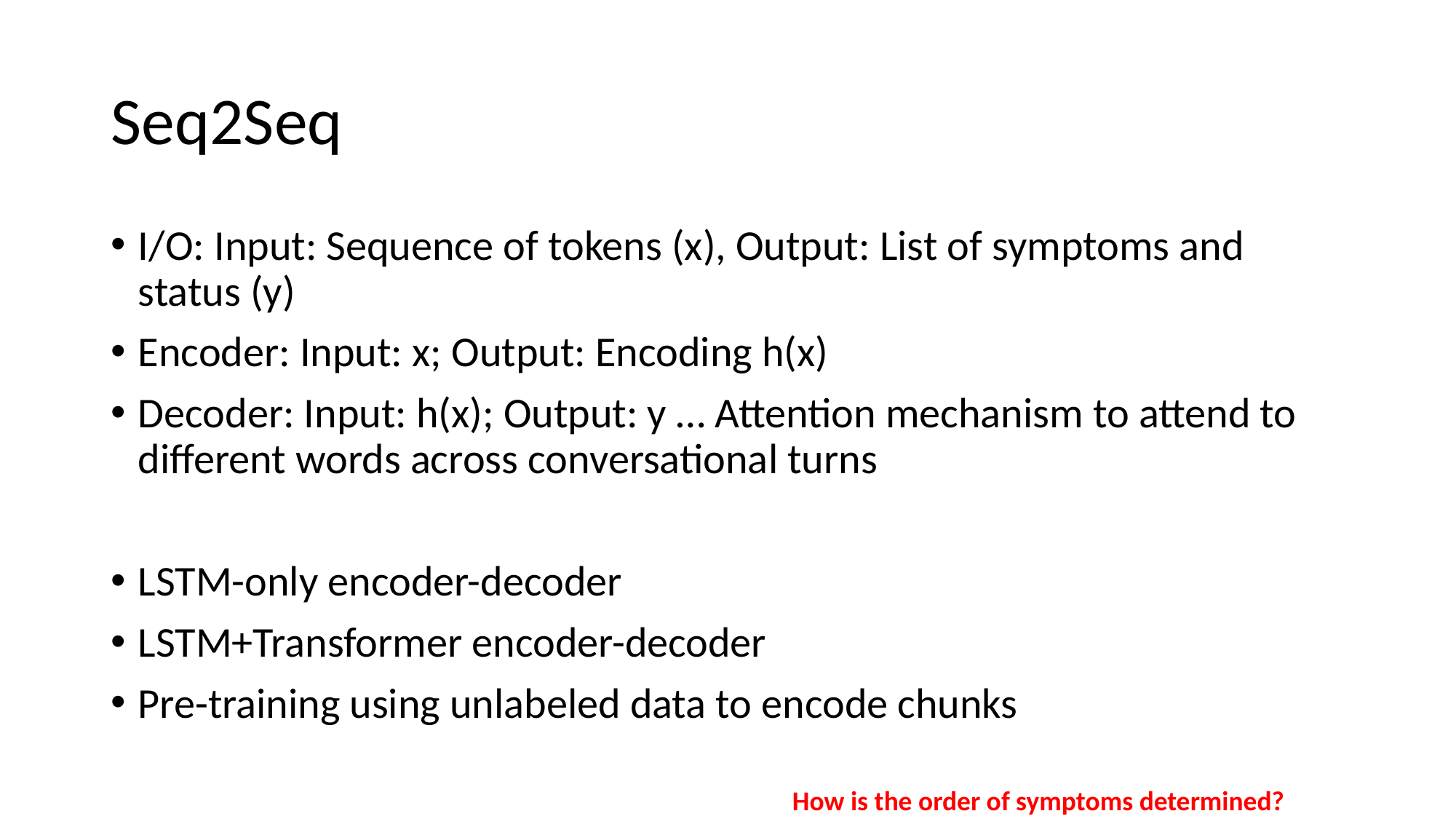

# Seq2Seq
I/O: Input: Sequence of tokens (x), Output: List of symptoms and status (y)
Encoder: Input: x; Output: Encoding h(x)
Decoder: Input: h(x); Output: y … Attention mechanism to attend to different words across conversational turns

LSTM-only encoder-decoder
LSTM+Transformer encoder-decoder
Pre-training using unlabeled data to encode chunks

How is the order of symptoms determined?